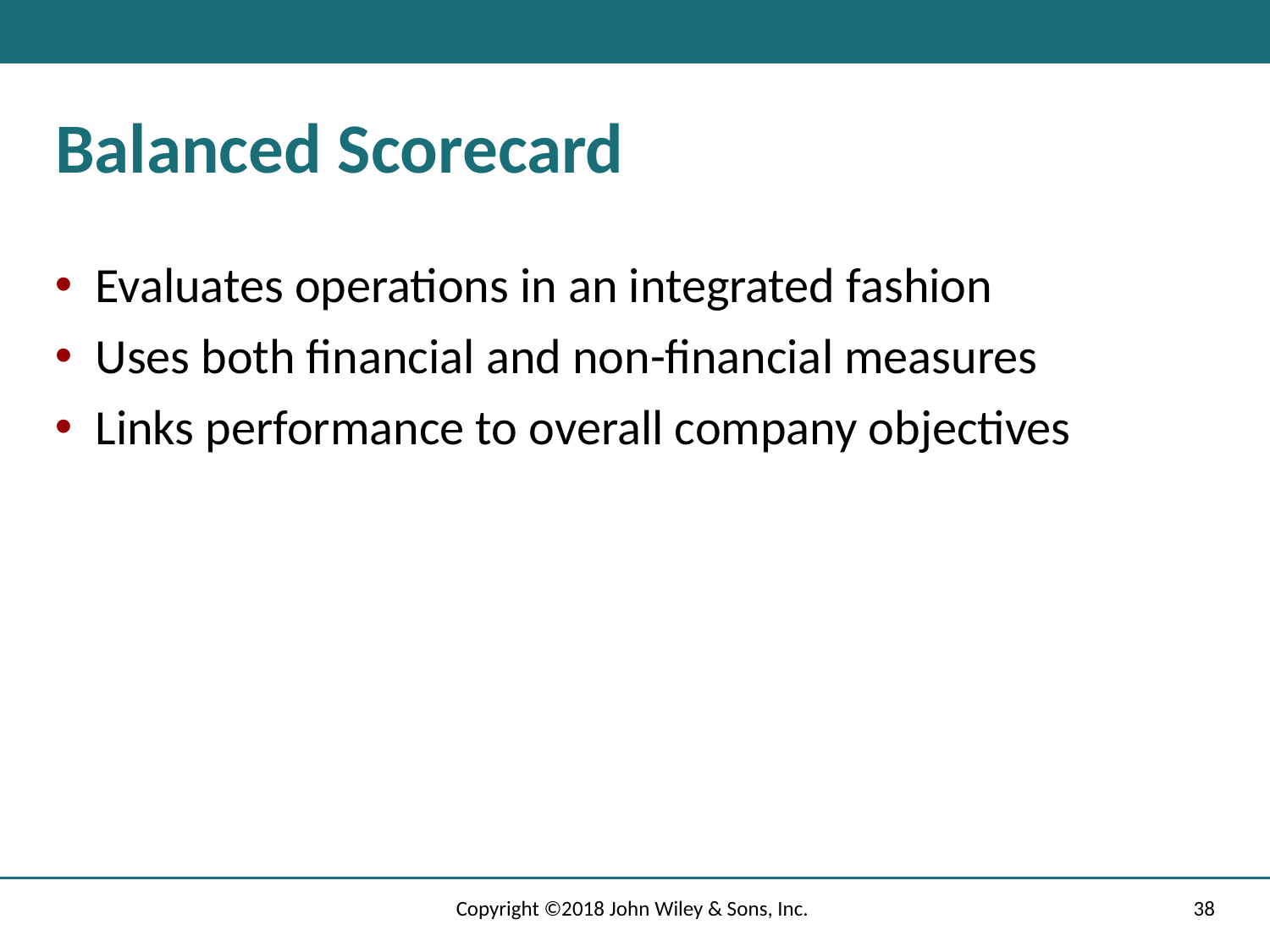

# Balanced Scorecard
Evaluates operations in an integrated fashion
Uses both financial and non-financial measures
Links performance to overall company objectives
Copyright ©2018 John Wiley & Sons, Inc.
38